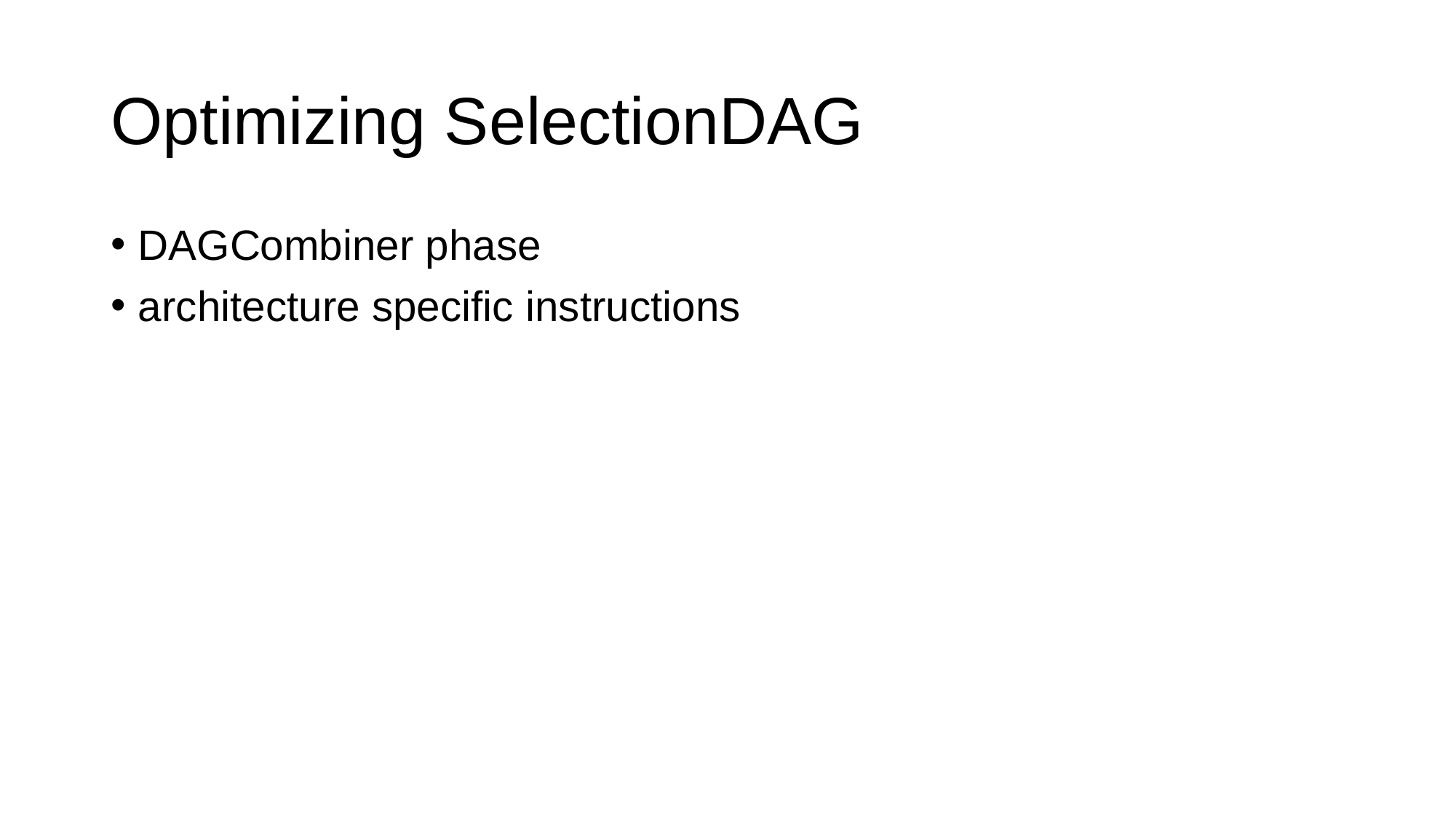

# Optimizing SelectionDAG
DAGCombiner phase
architecture specific instructions